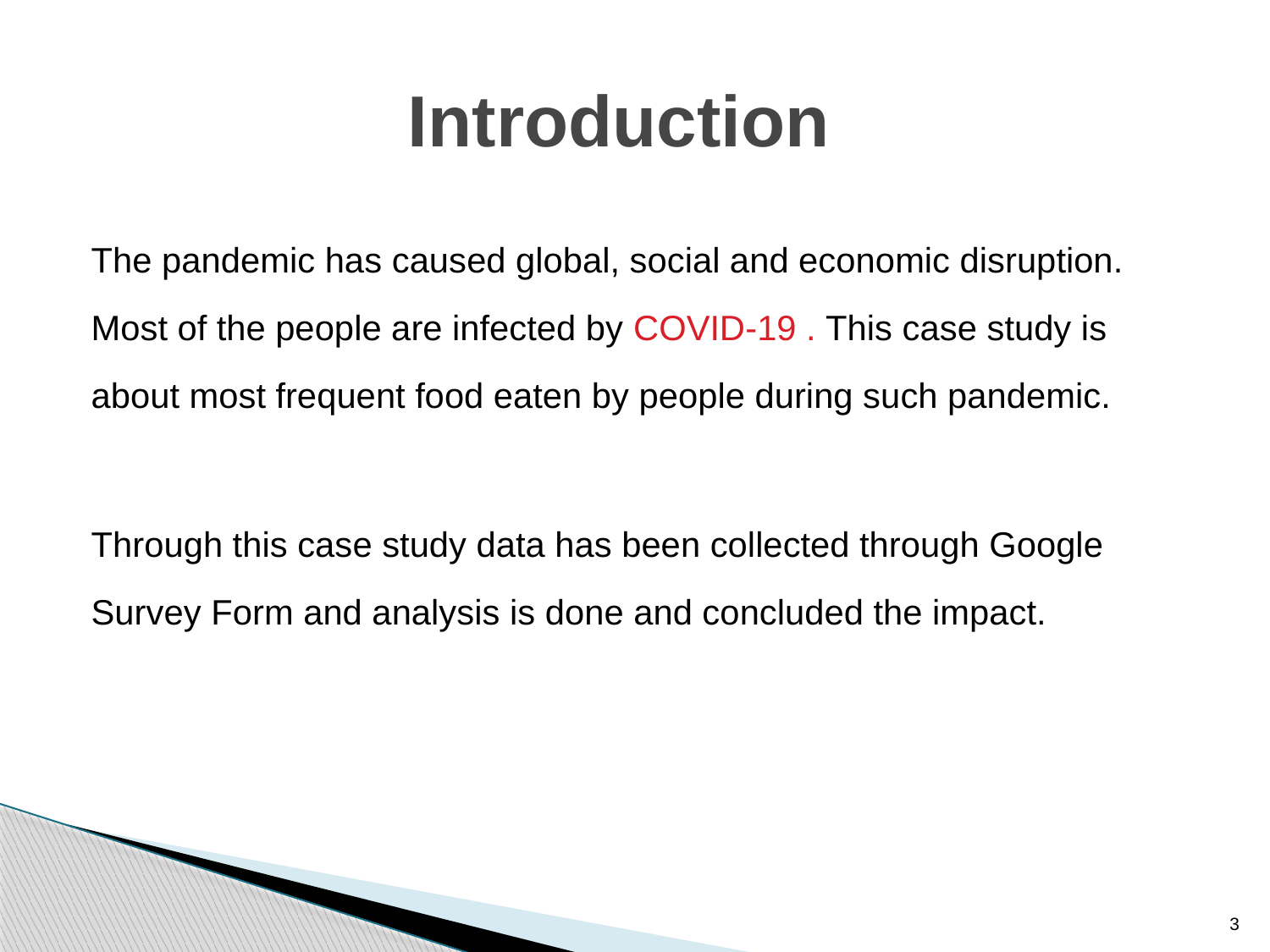

# Introduction
The pandemic has caused global, social and economic disruption. Most of the people are infected by COVID-19 . This case study is about most frequent food eaten by people during such pandemic.

Through this case study data has been collected through Google Survey Form and analysis is done and concluded the impact.
3